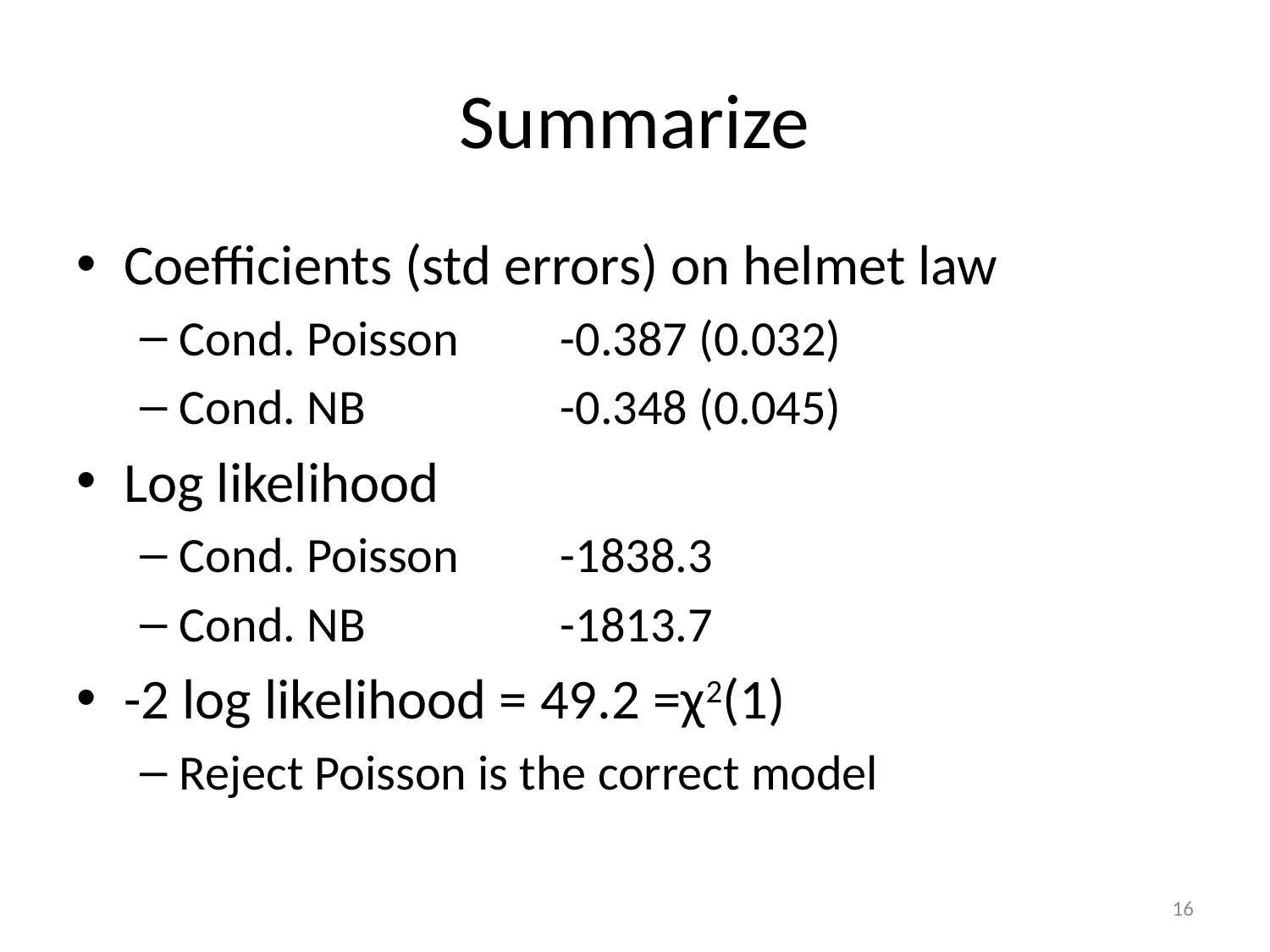

# Summarize
Coefficients (std errors) on helmet law
Cond. Poisson 	-0.387 (0.032)
Cond. NB 		-0.348 (0.045)
Log likelihood
Cond. Poisson	-1838.3
Cond. NB		-1813.7
-2 log likelihood = 49.2 =χ2(1)
Reject Poisson is the correct model

16